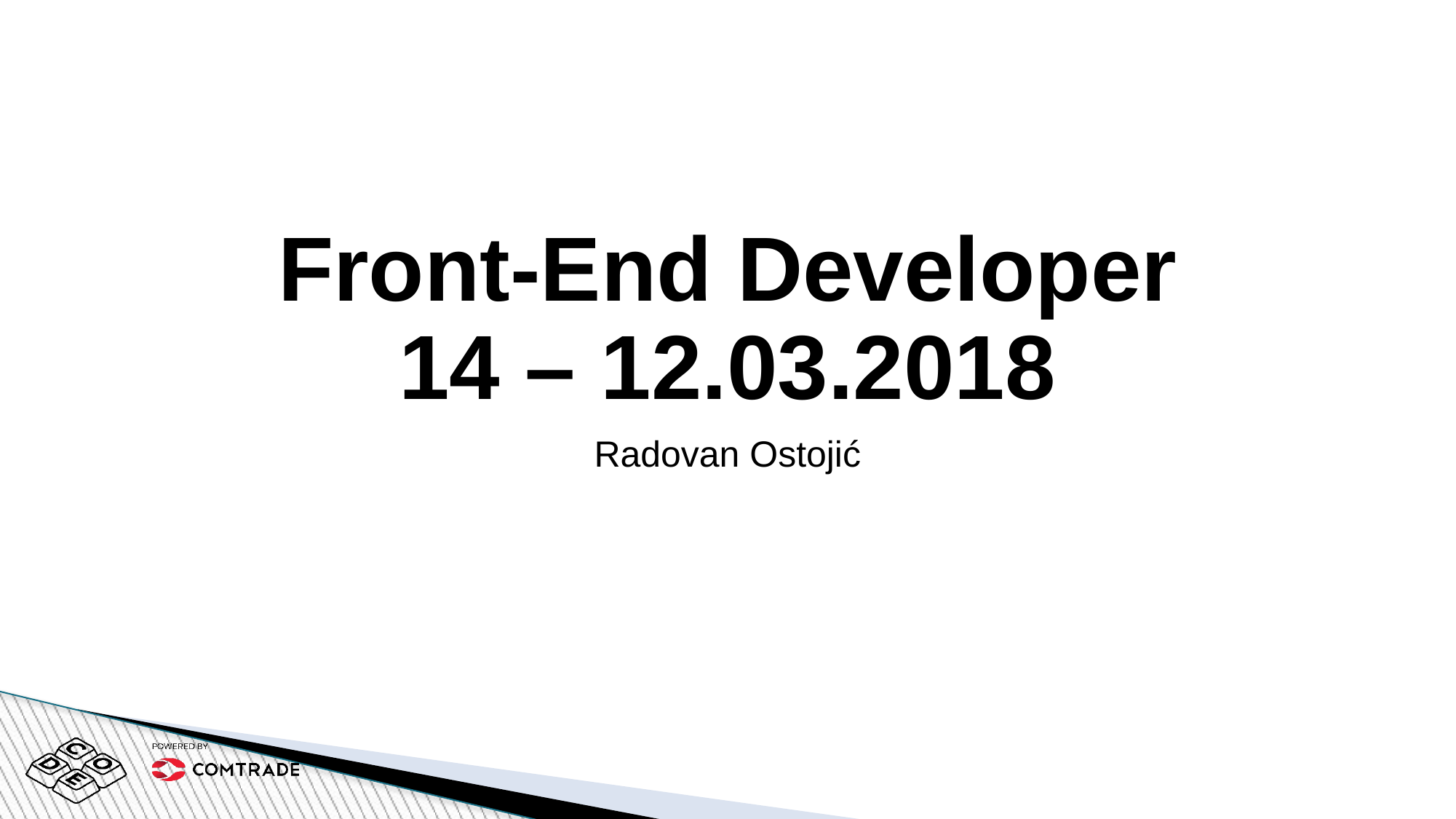

# Front-End Developer 14 – 12.03.2018
Radovan Ostojić